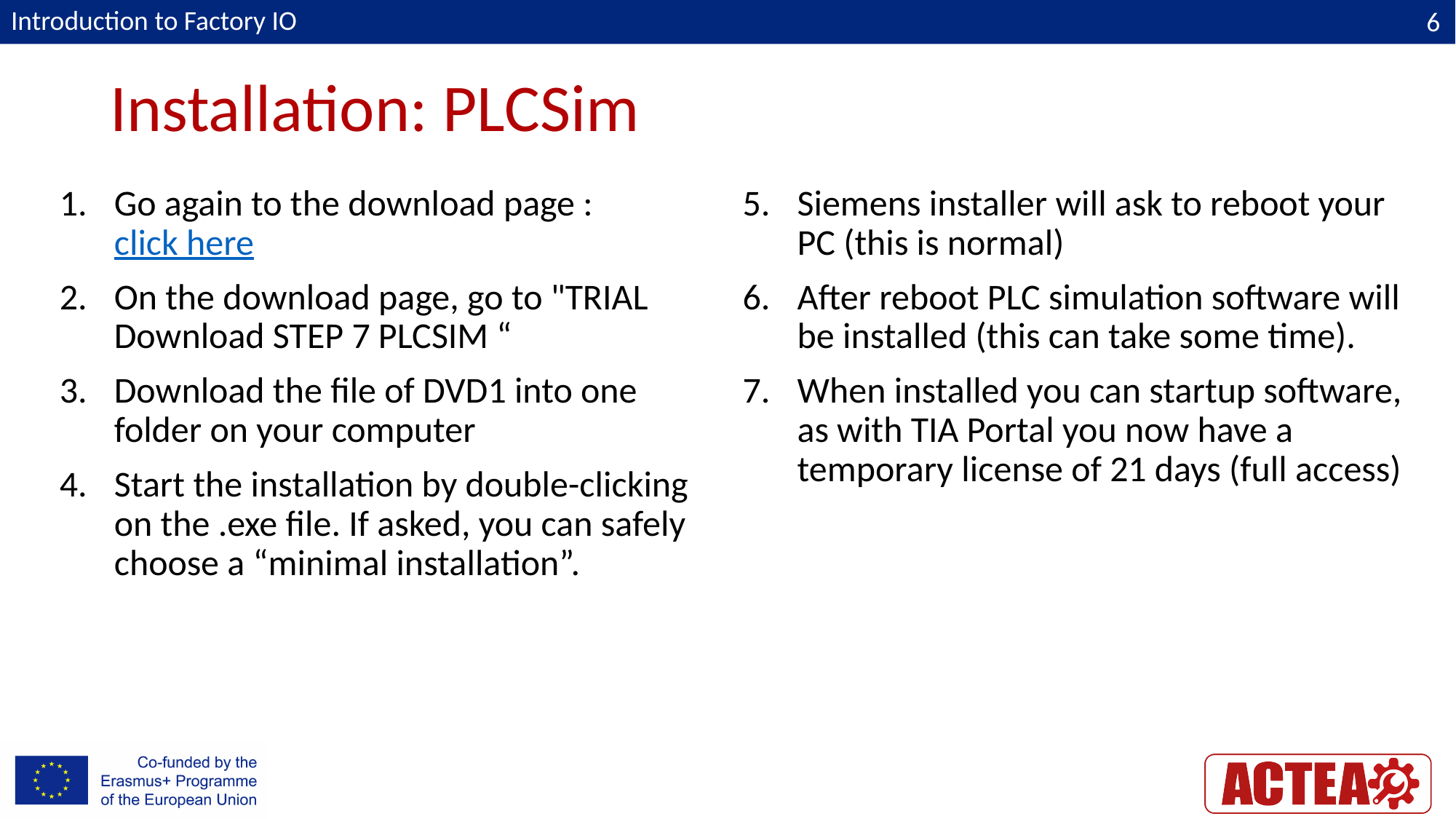

Introduction to Factory IO
# Installation: PLCSim
Go again to the download page : click here
On the download page, go to "TRIAL Download STEP 7 PLCSIM “
Download the file of DVD1 into one folder on your computer
Start the installation by double-clicking on the .exe file. If asked, you can safely choose a “minimal installation”.
Siemens installer will ask to reboot your PC (this is normal)
After reboot PLC simulation software will be installed (this can take some time).
When installed you can startup software, as with TIA Portal you now have a temporary license of 21 days (full access)